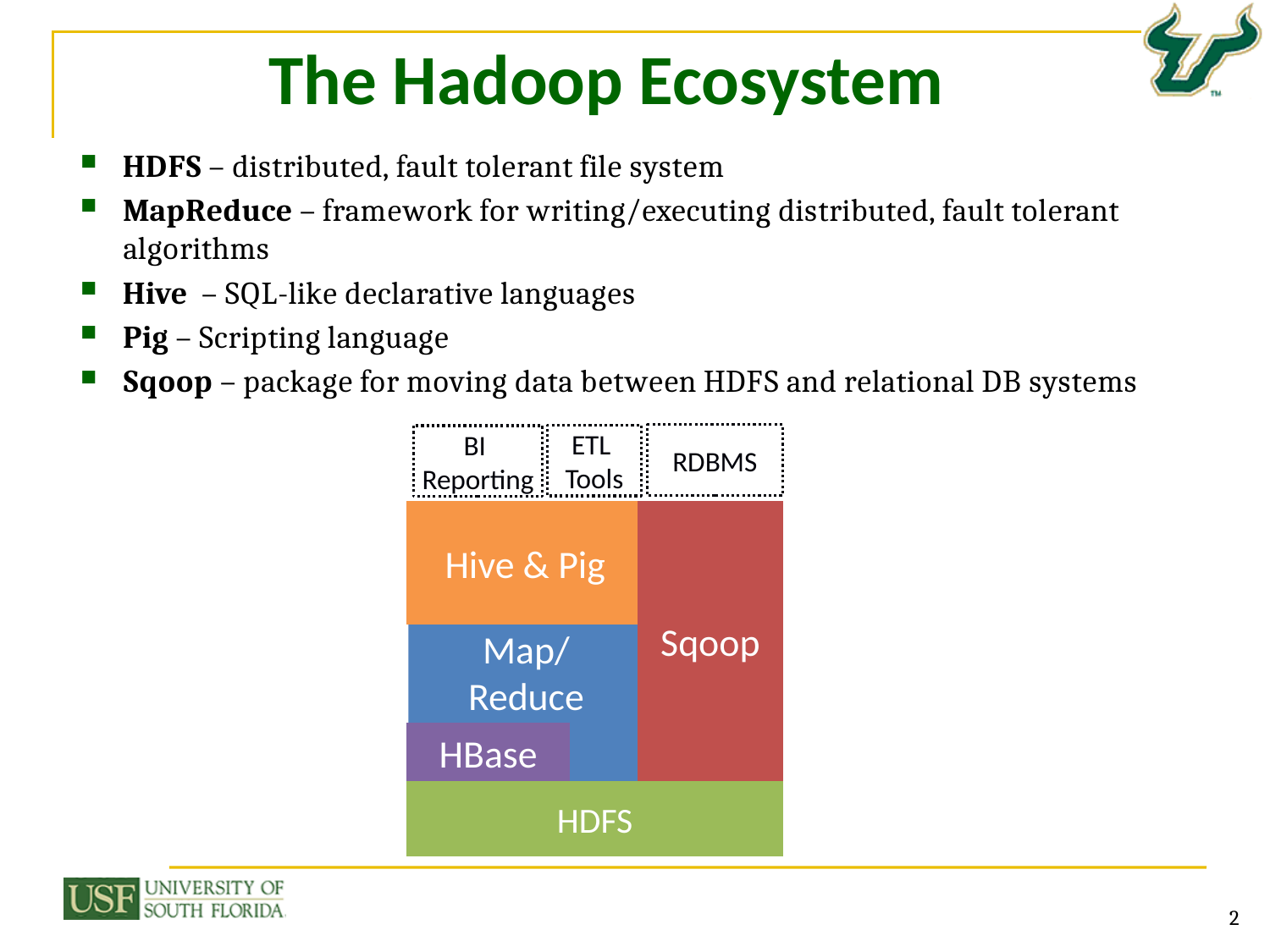

# The Hadoop Ecosystem
HDFS – distributed, fault tolerant file system
MapReduce – framework for writing/executing distributed, fault tolerant algorithms
Hive  – SQL-like declarative languages
Pig – Scripting language
Sqoop – package for moving data between HDFS and relational DB systems
RDBMS
ETL
Tools
BI
Reporting
Hive & Pig

Sqoop

Map/
Reduce

HBase
HDFS
2